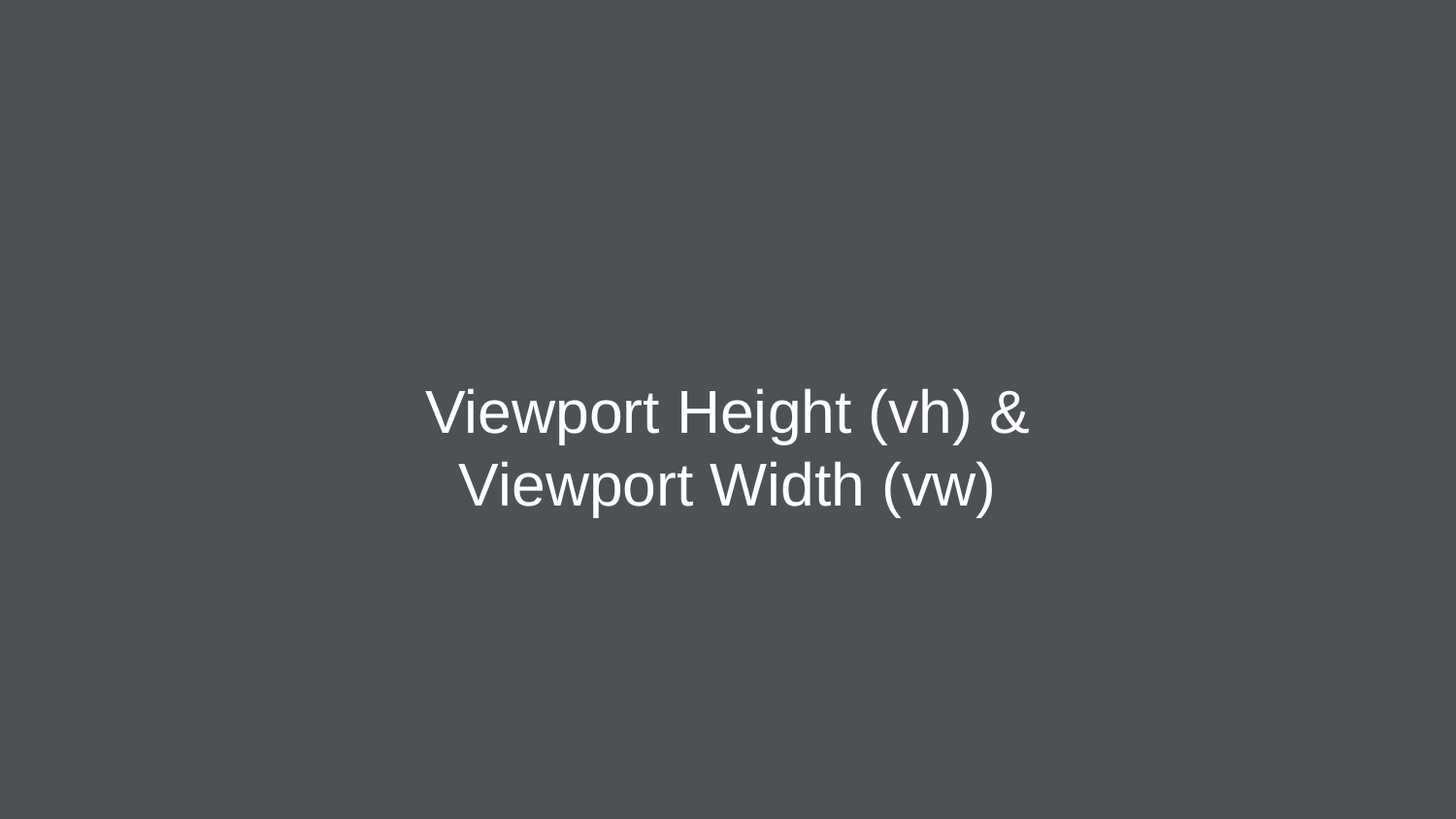

Viewport Height (vh) &
Viewport Width (vw)